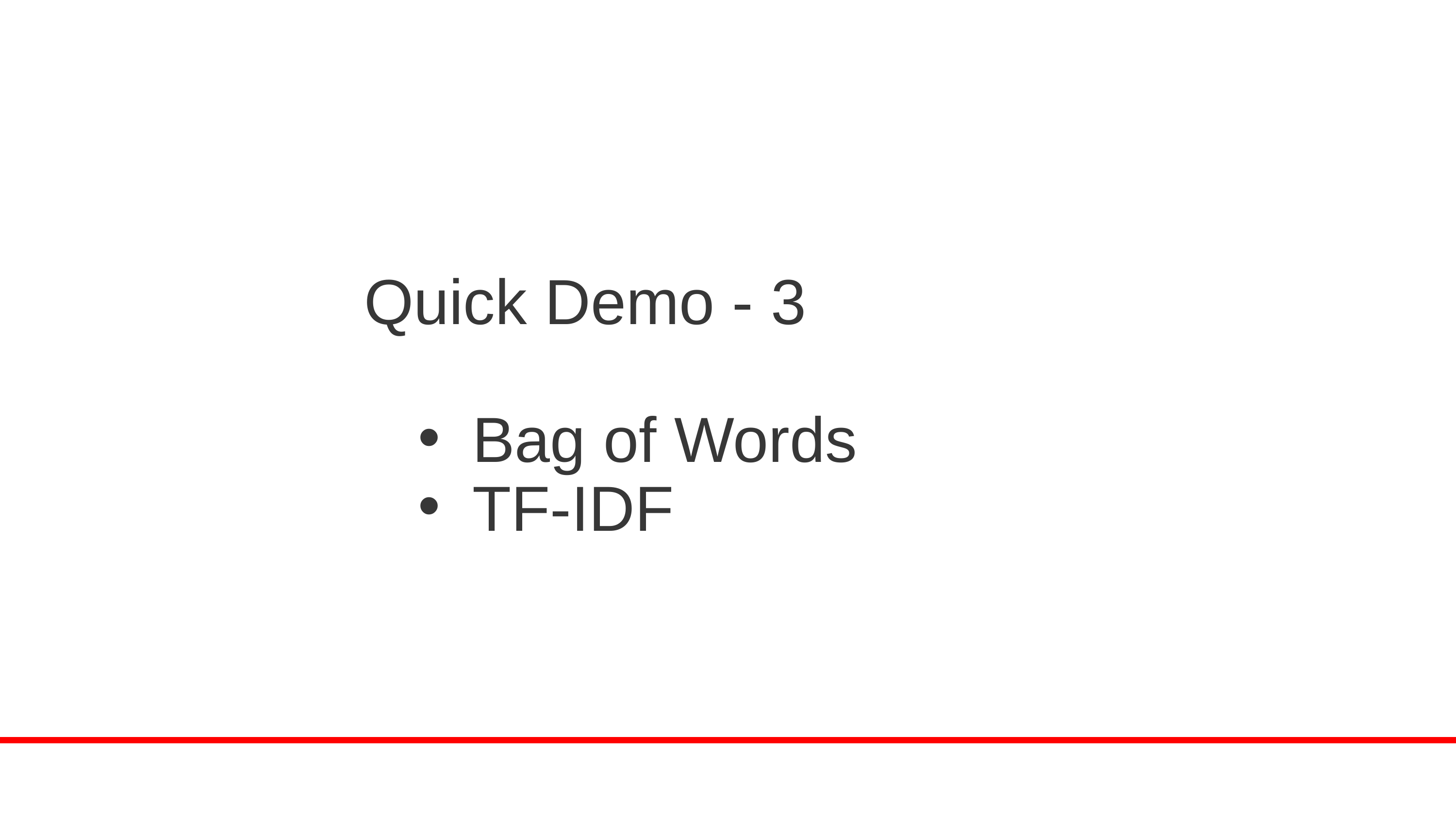

Quick Demo - 3

Bag of Words
TF-IDF